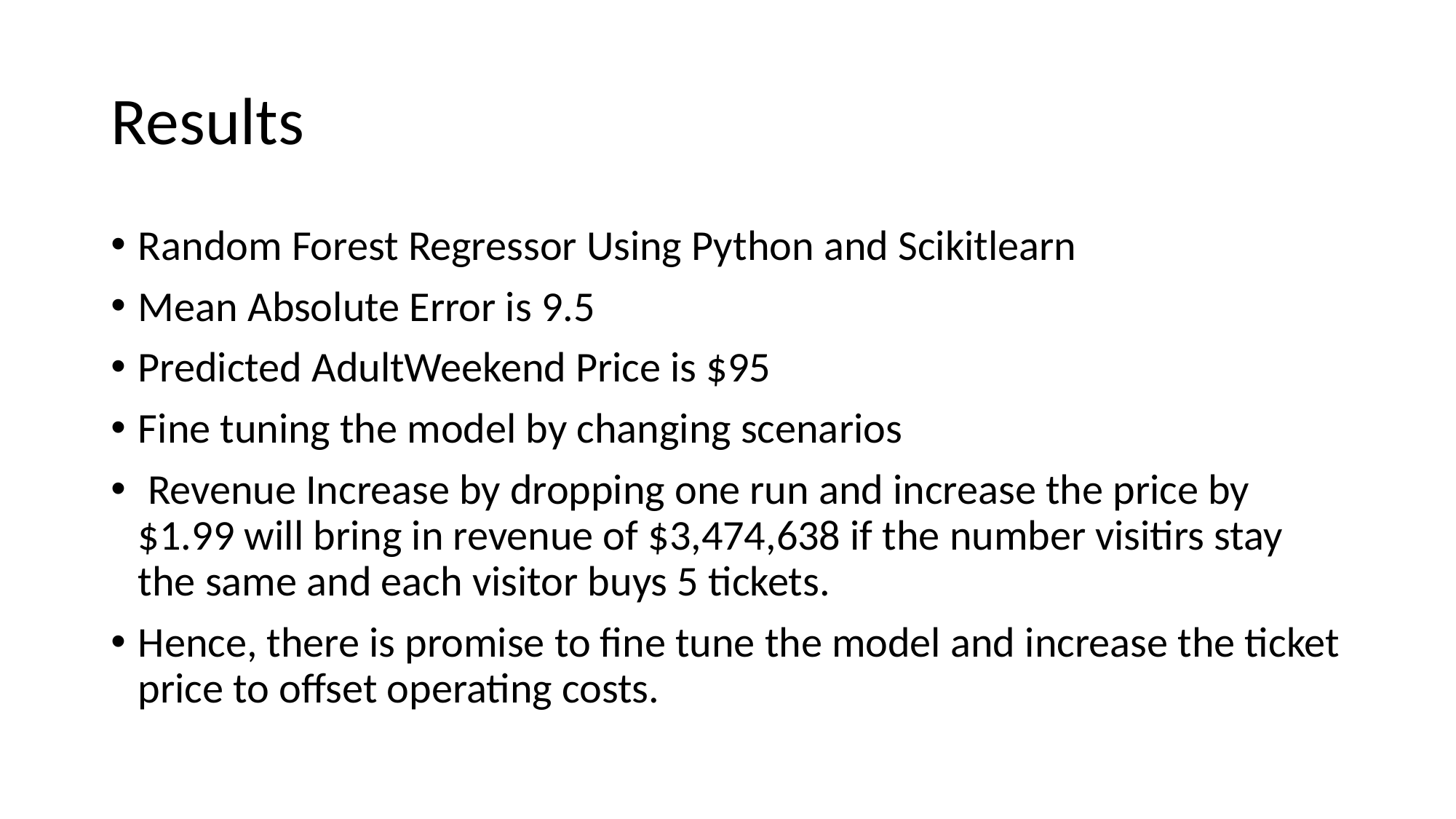

# Results
Random Forest Regressor Using Python and Scikitlearn
Mean Absolute Error is 9.5
Predicted AdultWeekend Price is $95
Fine tuning the model by changing scenarios
 Revenue Increase by dropping one run and increase the price by $1.99 will bring in revenue of $3,474,638 if the number visitirs stay the same and each visitor buys 5 tickets.
Hence, there is promise to fine tune the model and increase the ticket price to offset operating costs.